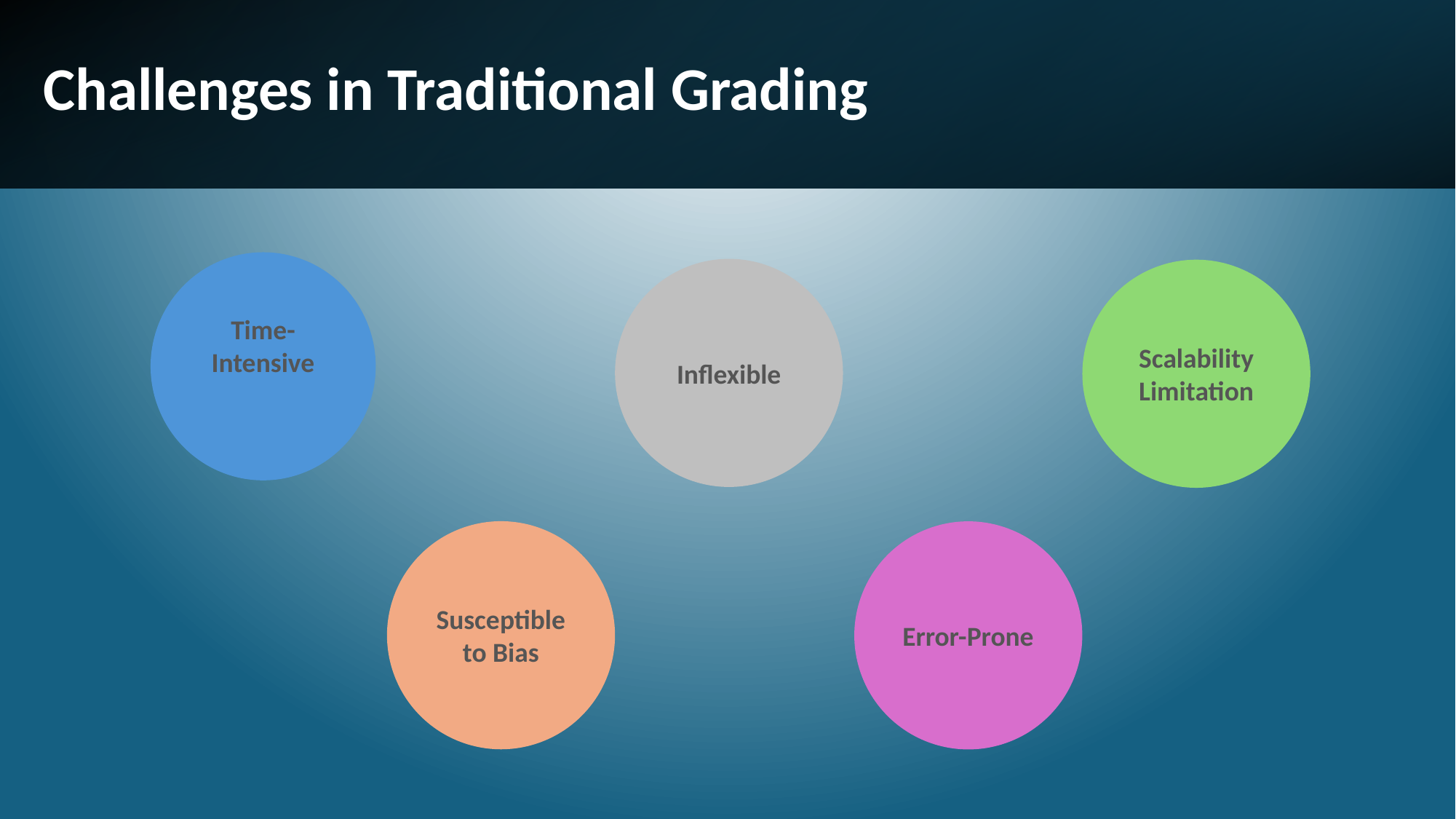

# Challenges in Traditional Grading
Time-Intensive

Inflexible
Scalability Limitation

Susceptible to Bias

Error-Prone